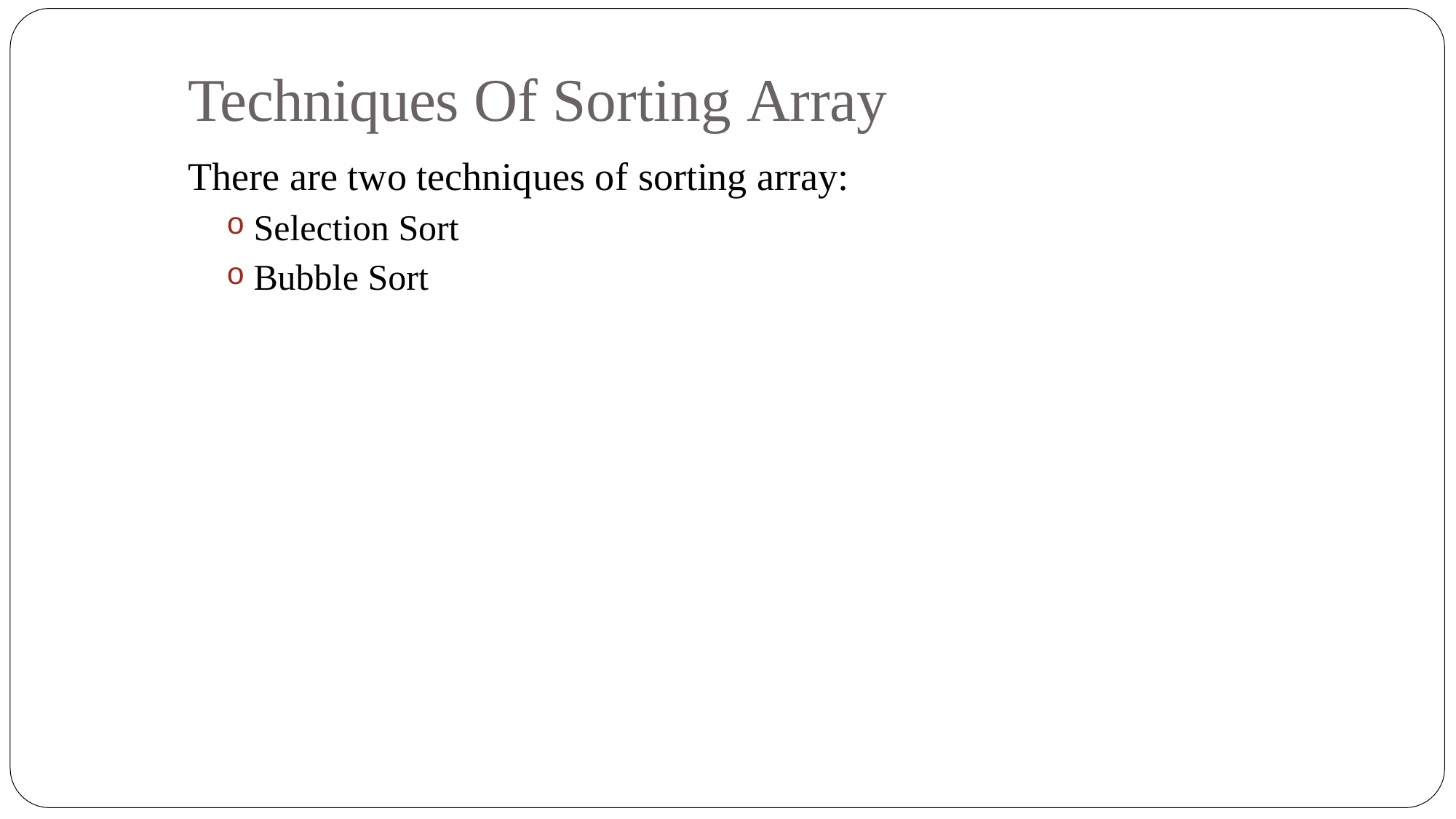

# Techniques Of Sorting Array
There are two techniques of sorting array:
Selection Sort
Bubble Sort